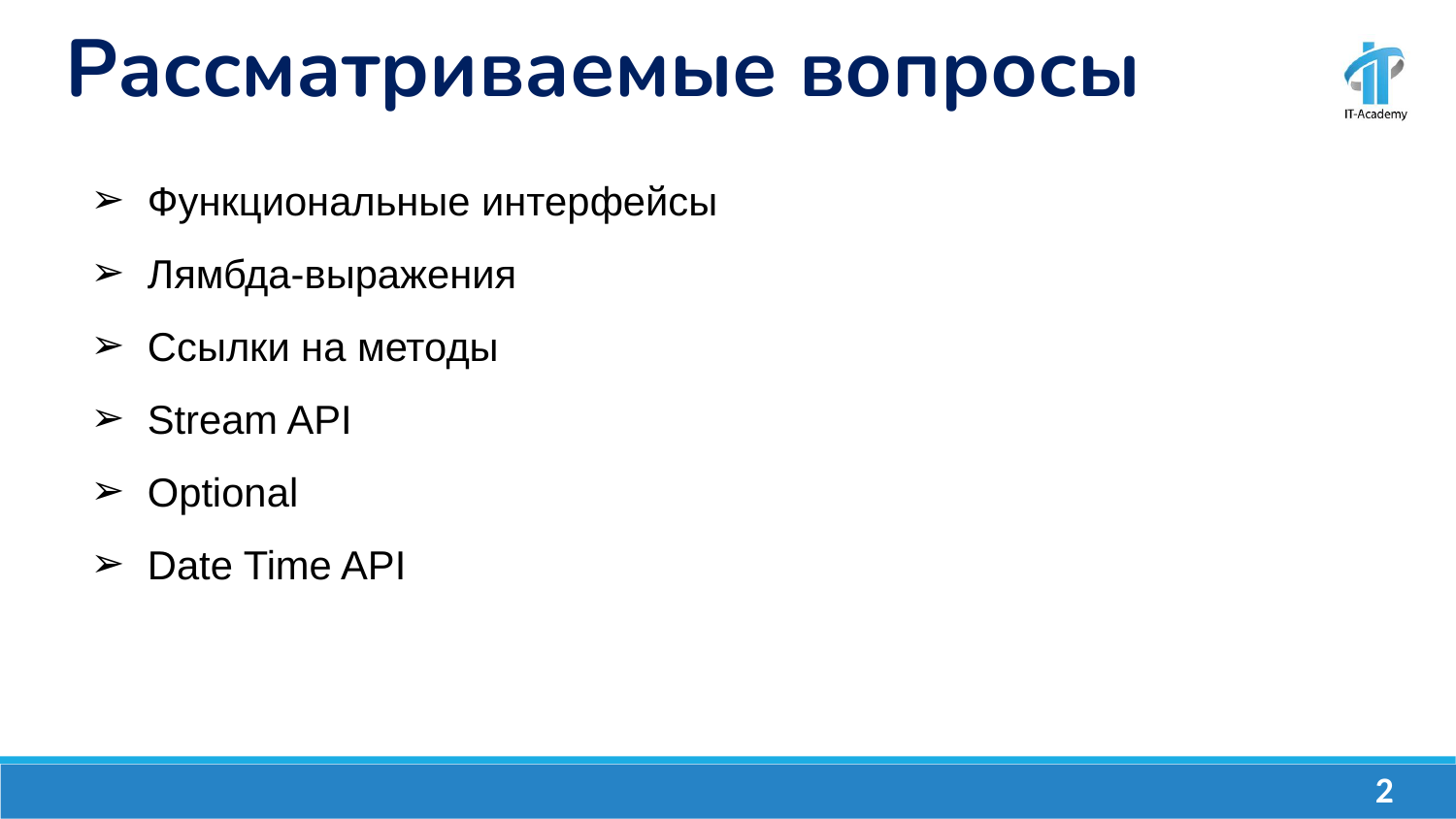

Рассматриваемые вопросы
Функциональные интерфейсы
Лямбда-выражения
Ссылки на методы
Stream API
Optional
Date Time API
2